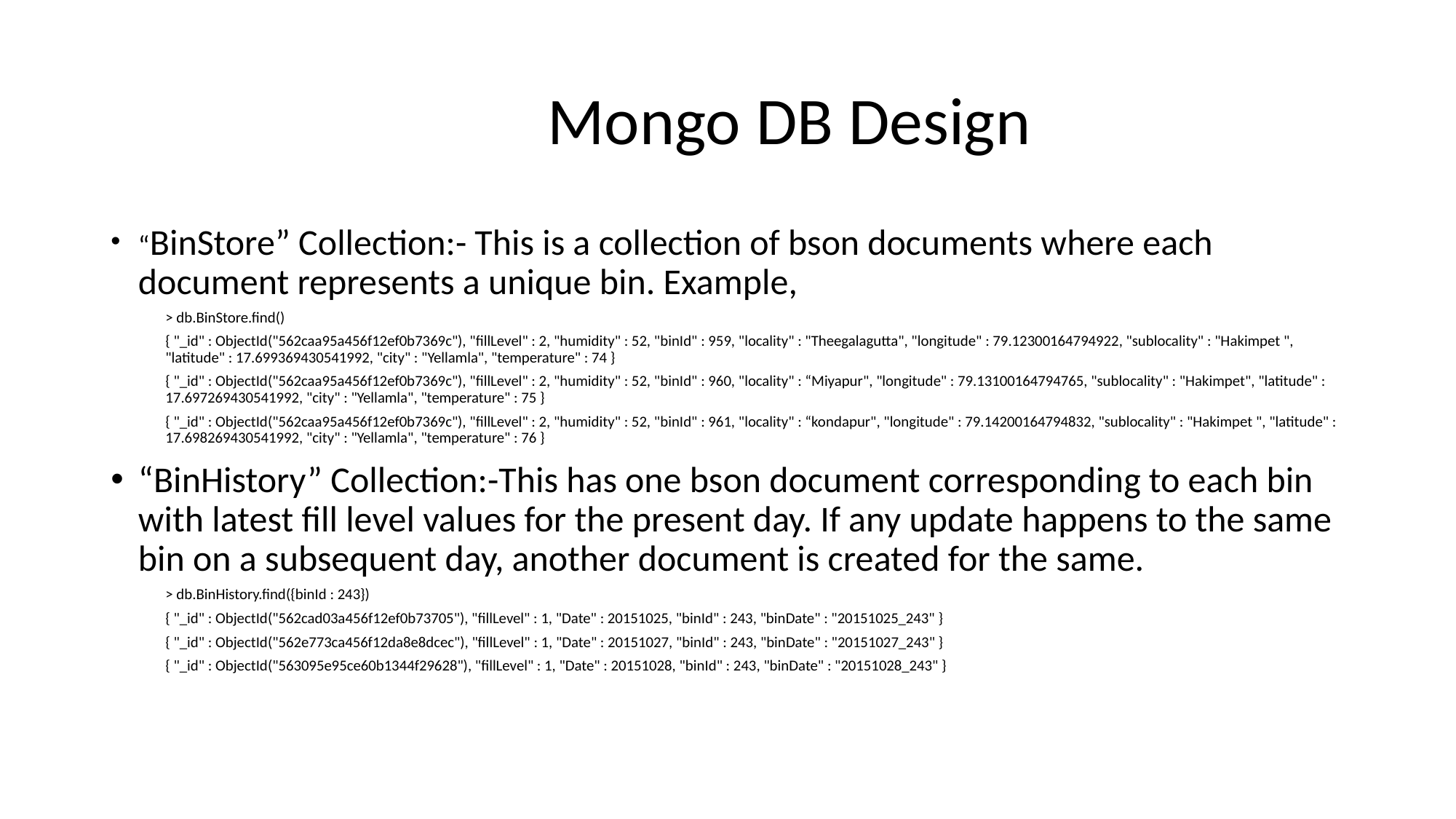

# Mongo DB Design
“BinStore” Collection:- This is a collection of bson documents where each document represents a unique bin. Example,
> db.BinStore.find()
{ "_id" : ObjectId("562caa95a456f12ef0b7369c"), "fillLevel" : 2, "humidity" : 52, "binId" : 959, "locality" : "Theegalagutta", "longitude" : 79.12300164794922, "sublocality" : "Hakimpet ", "latitude" : 17.699369430541992, "city" : "Yellamla", "temperature" : 74 }
{ "_id" : ObjectId("562caa95a456f12ef0b7369c"), "fillLevel" : 2, "humidity" : 52, "binId" : 960, "locality" : “Miyapur", "longitude" : 79.13100164794765, "sublocality" : "Hakimpet", "latitude" : 17.697269430541992, "city" : "Yellamla", "temperature" : 75 }
{ "_id" : ObjectId("562caa95a456f12ef0b7369c"), "fillLevel" : 2, "humidity" : 52, "binId" : 961, "locality" : “kondapur", "longitude" : 79.14200164794832, "sublocality" : "Hakimpet ", "latitude" : 17.698269430541992, "city" : "Yellamla", "temperature" : 76 }
“BinHistory” Collection:-This has one bson document corresponding to each bin with latest fill level values for the present day. If any update happens to the same bin on a subsequent day, another document is created for the same.
> db.BinHistory.find({binId : 243})
{ "_id" : ObjectId("562cad03a456f12ef0b73705"), "fillLevel" : 1, "Date" : 20151025, "binId" : 243, "binDate" : "20151025_243" }
{ "_id" : ObjectId("562e773ca456f12da8e8dcec"), "fillLevel" : 1, "Date" : 20151027, "binId" : 243, "binDate" : "20151027_243" }
{ "_id" : ObjectId("563095e95ce60b1344f29628"), "fillLevel" : 1, "Date" : 20151028, "binId" : 243, "binDate" : "20151028_243" }